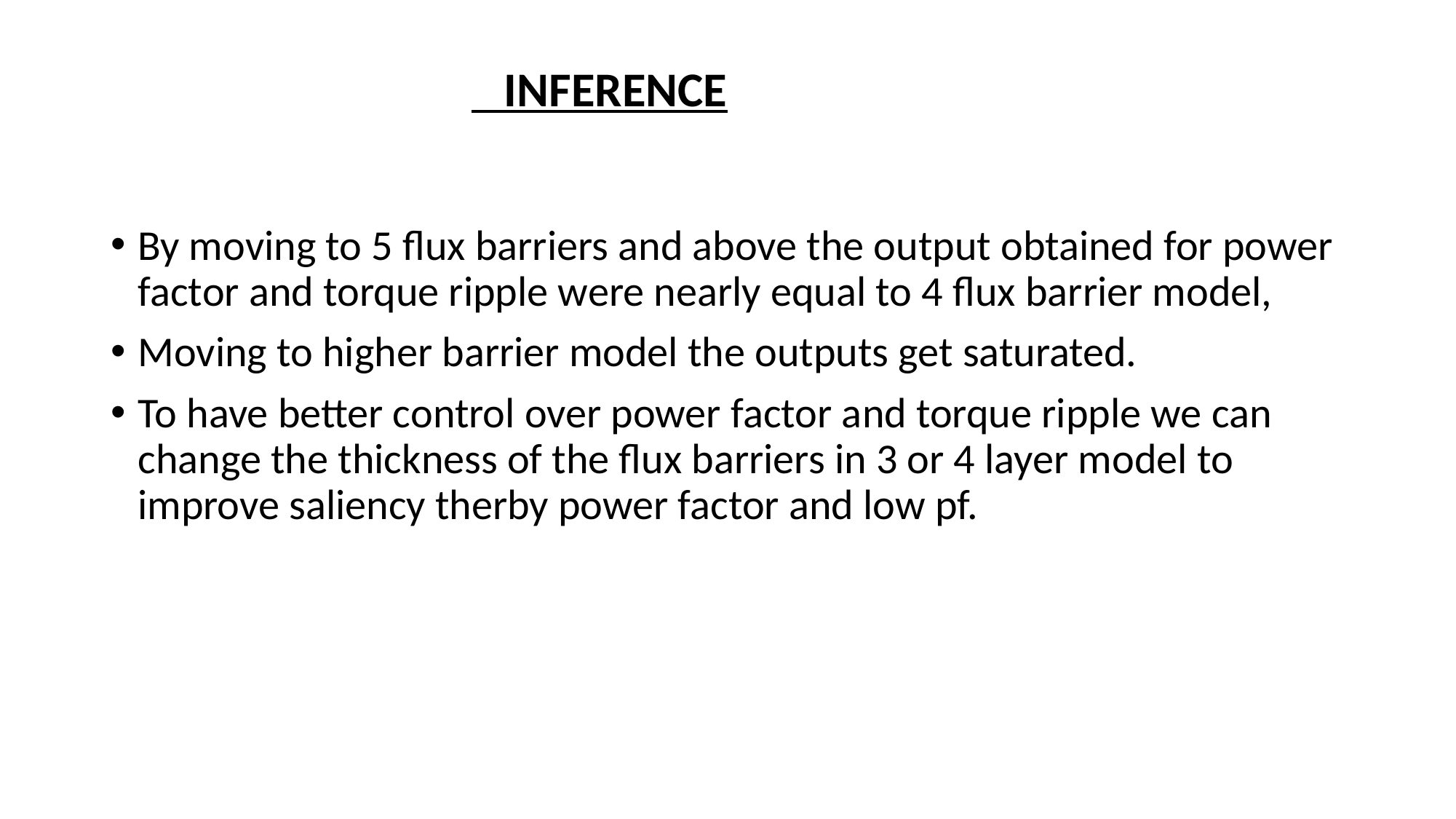

INFERENCE
By moving to 5 flux barriers and above the output obtained for power factor and torque ripple were nearly equal to 4 flux barrier model,
Moving to higher barrier model the outputs get saturated.
To have better control over power factor and torque ripple we can change the thickness of the flux barriers in 3 or 4 layer model to improve saliency therby power factor and low pf.